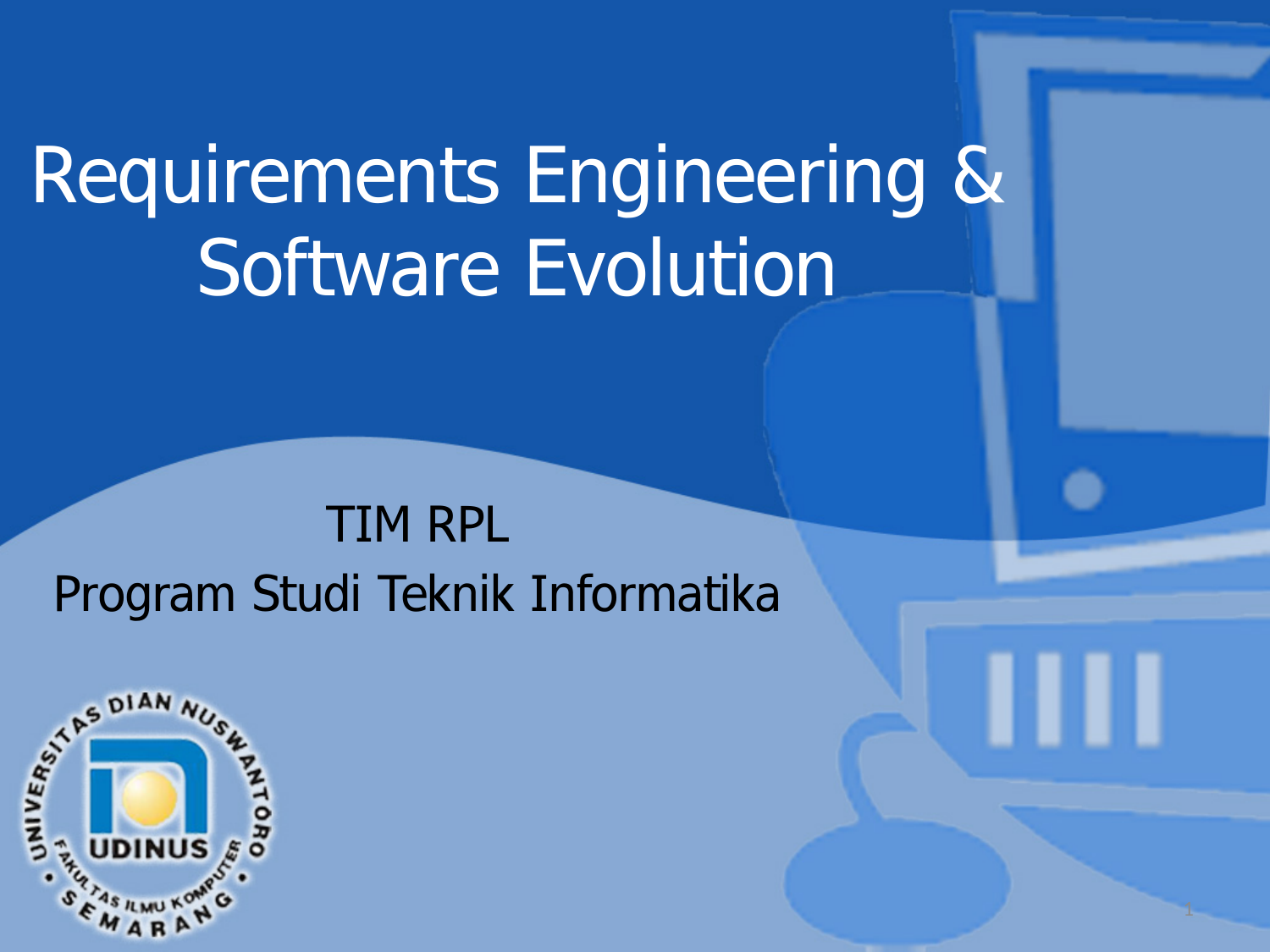

# Requirements Engineering & Software Evolution
TIM RPL
Program Studi Teknik Informatika
1